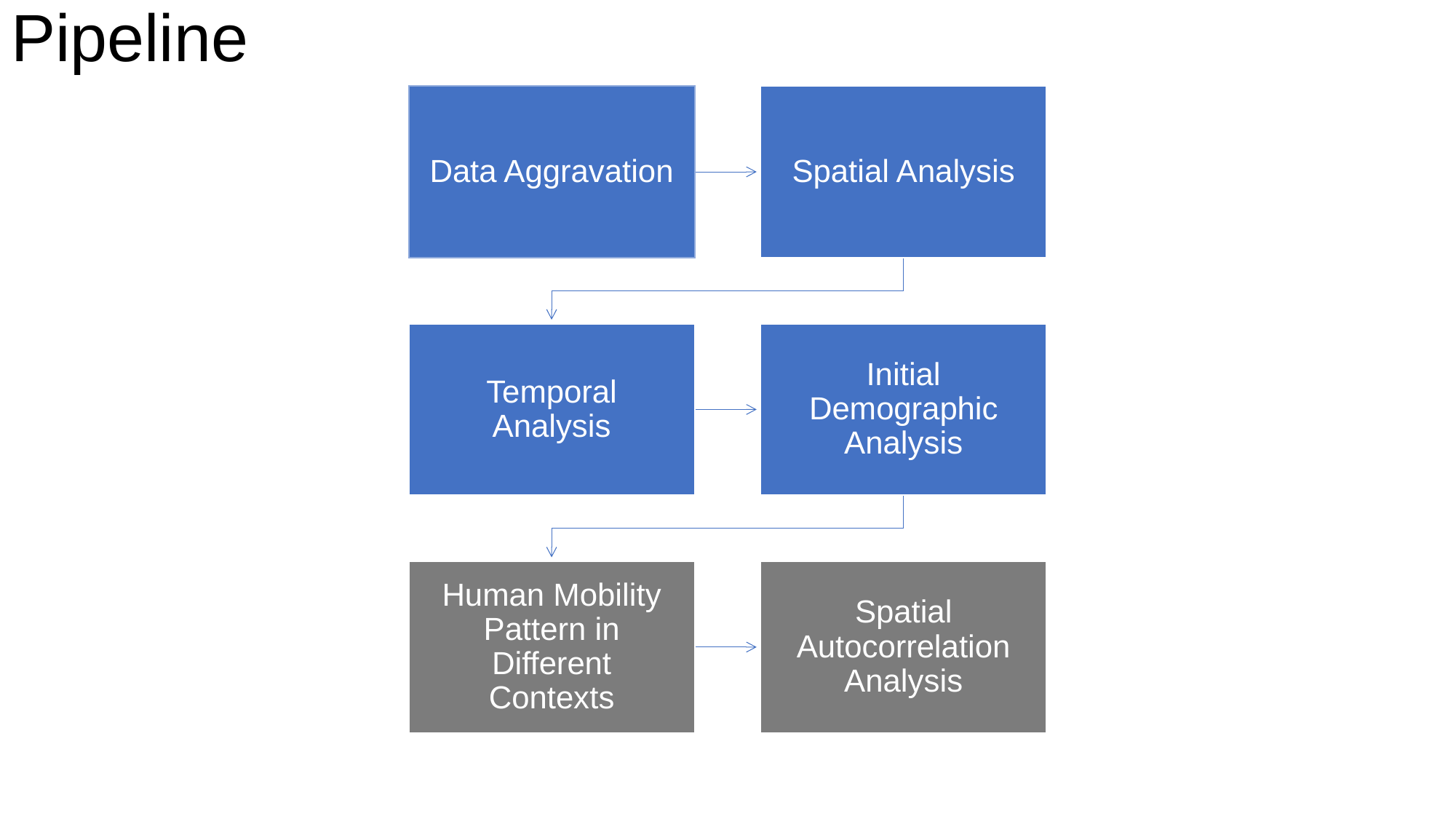

# Pipeline

Data Aggravation

Spatial Analysis

Temporal Analysis

Initial Demographic Analysis

Human Mobility Pattern in Different Contexts
Spatial Autocorrelation Analysis